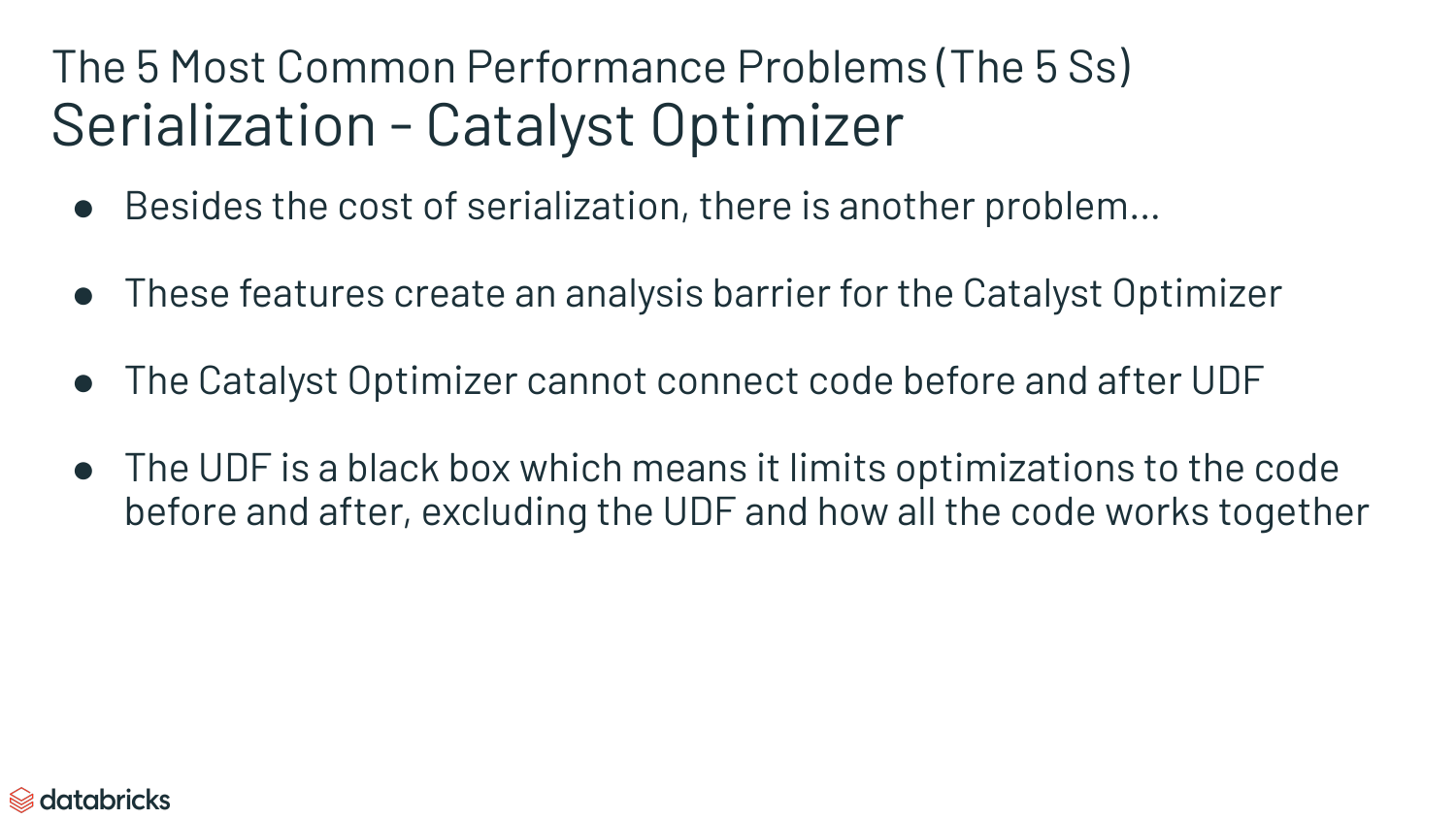

# The 5 Most Common Performance Problems (The 5 Ss)
Serialization - Catalyst Optimizer
Besides the cost of serialization, there is another problem…

These features create an analysis barrier for the Catalyst Optimizer
The Catalyst Optimizer cannot connect code before and after UDF
The UDF is a black box which means it limits optimizations to the code before and after, excluding the UDF and how all the code works together